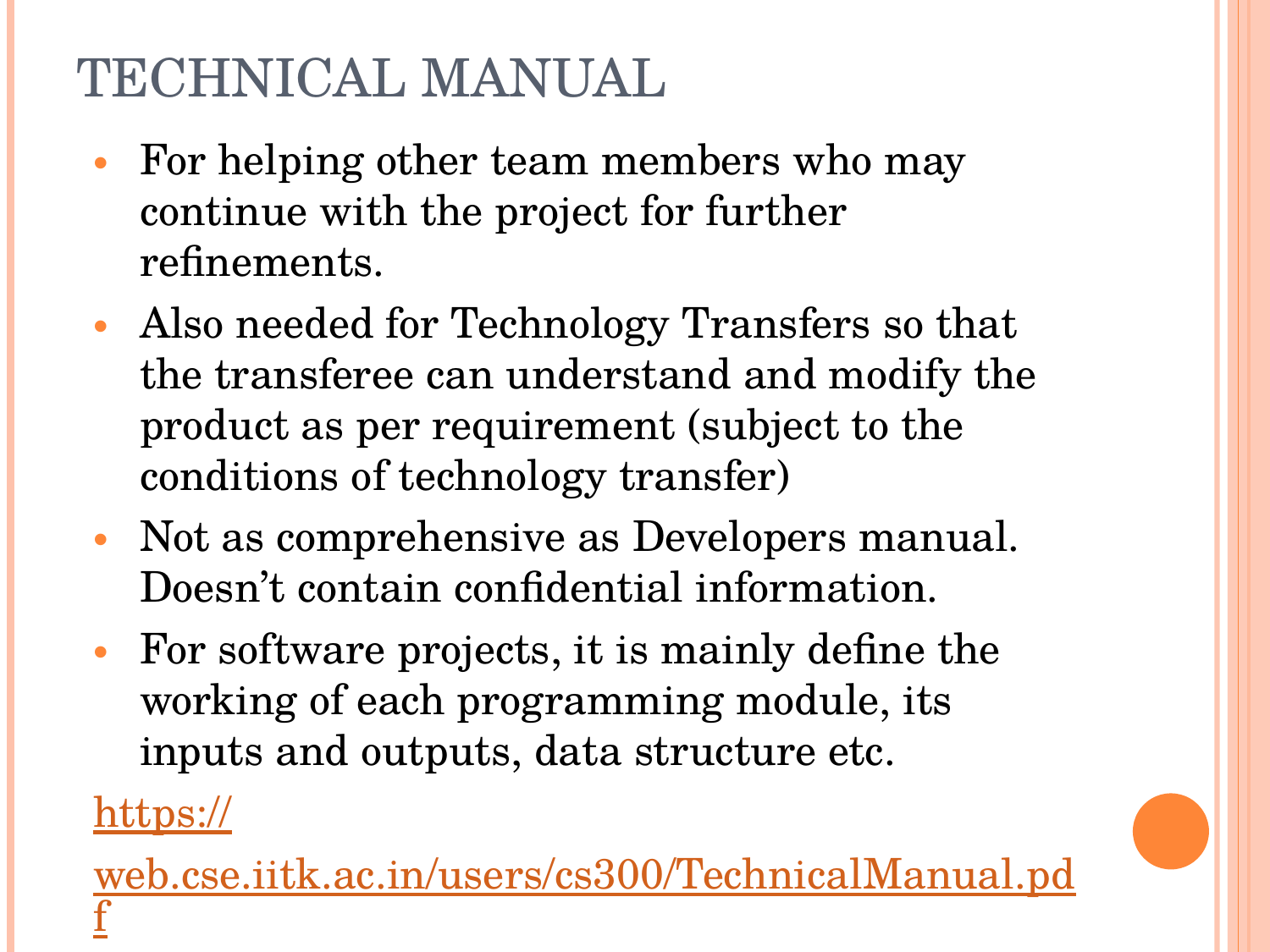

# Technical Manual
For helping other team members who may continue with the project for further refinements.
Also needed for Technology Transfers so that the transferee can understand and modify the product as per requirement (subject to the conditions of technology transfer)
Not as comprehensive as Developers manual. Doesn’t contain confidential information.
For software projects, it is mainly define the working of each programming module, its inputs and outputs, data structure etc.
https://web.cse.iitk.ac.in/users/cs300/TechnicalManual.pdf